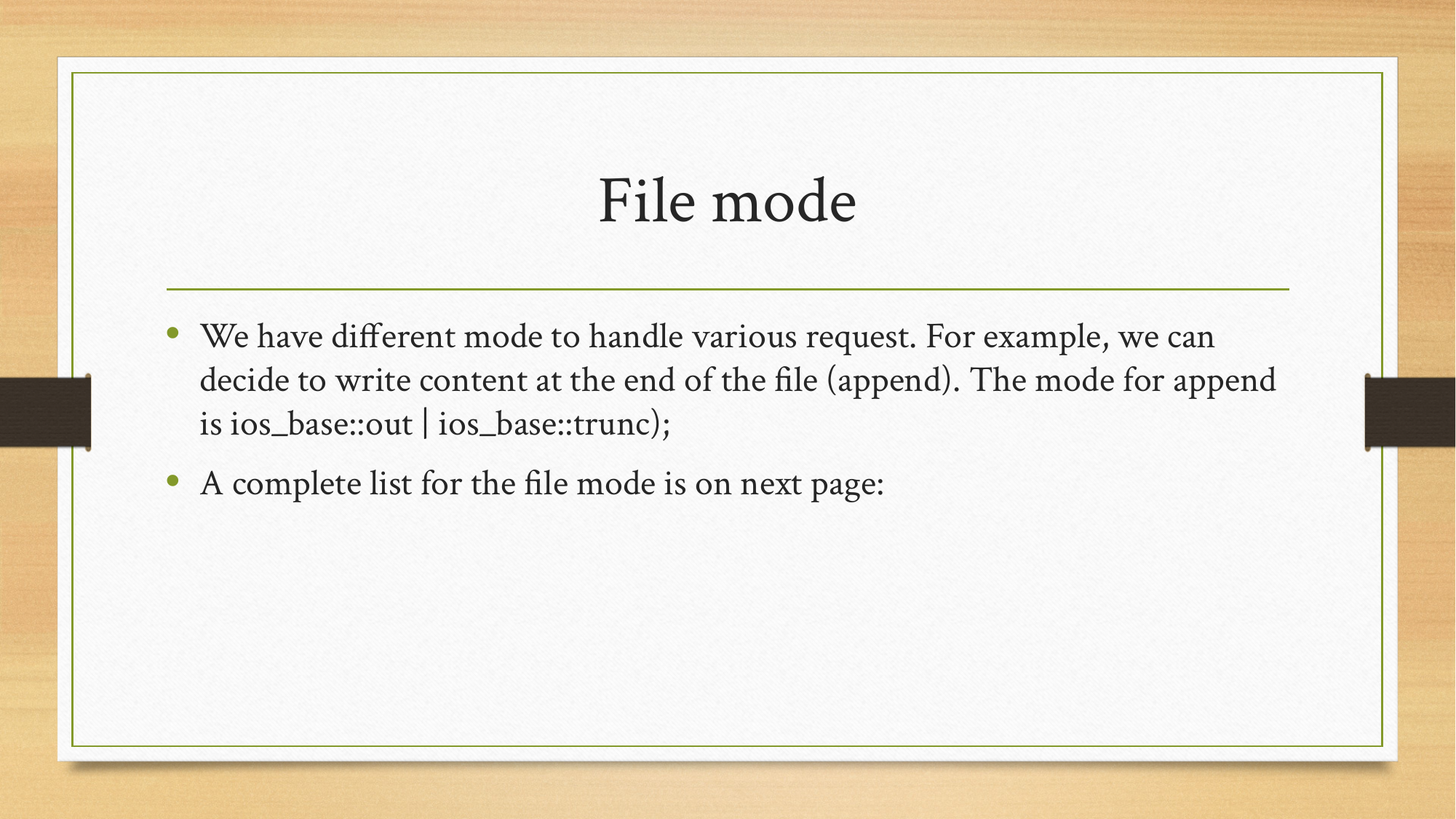

# File mode
We have different mode to handle various request. For example, we can decide to write content at the end of the file (append). The mode for append is ios_base::out | ios_base::trunc);
A complete list for the file mode is on next page: